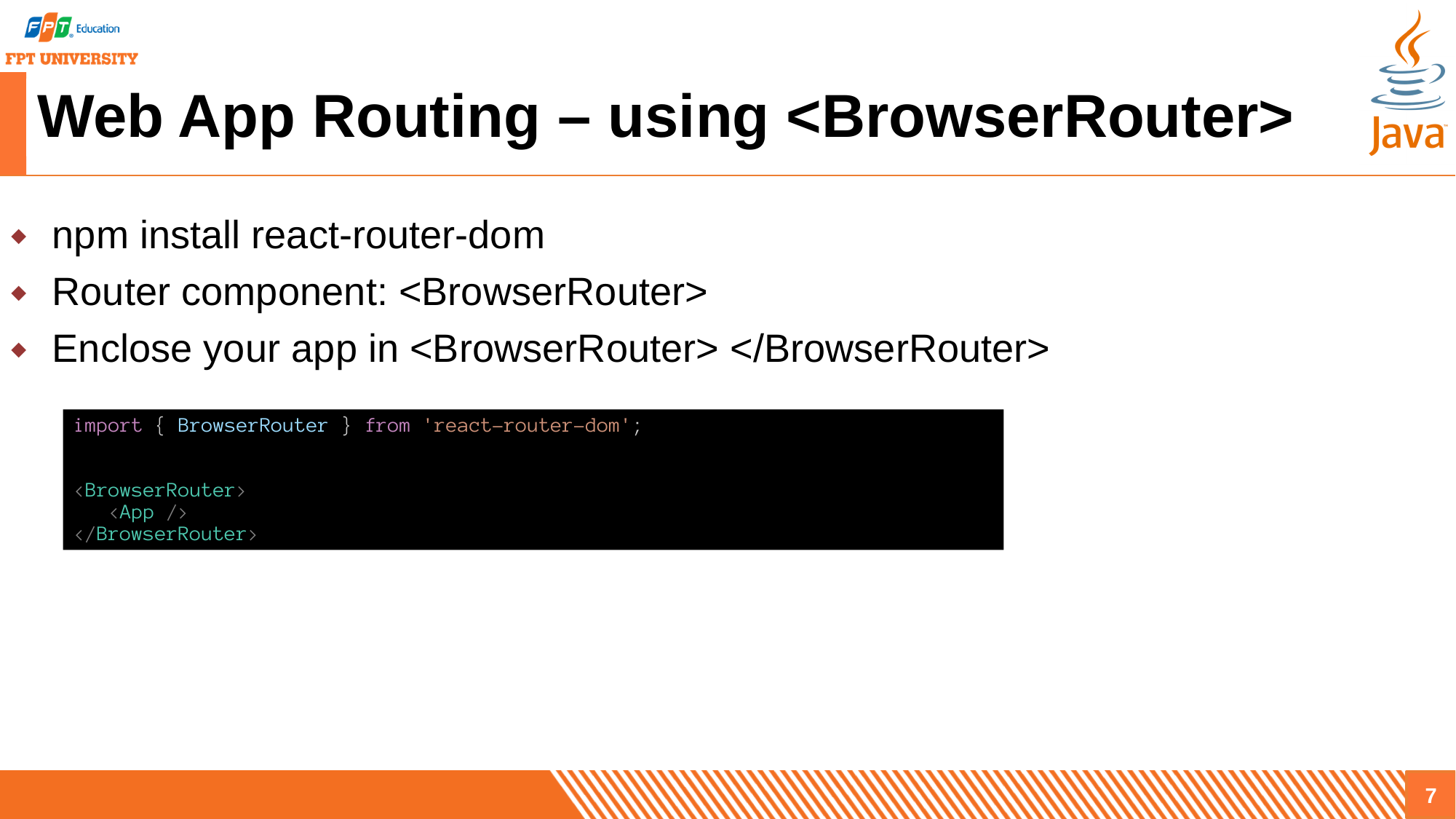

# Web App Routing – using <BrowserRouter>
npm install react-router-dom
Router component: <BrowserRouter>
Enclose your app in <BrowserRouter> </BrowserRouter>
import { BrowserRouter } from 'react-router-dom';

<BrowserRouter>
   <App />
</BrowserRouter>
7